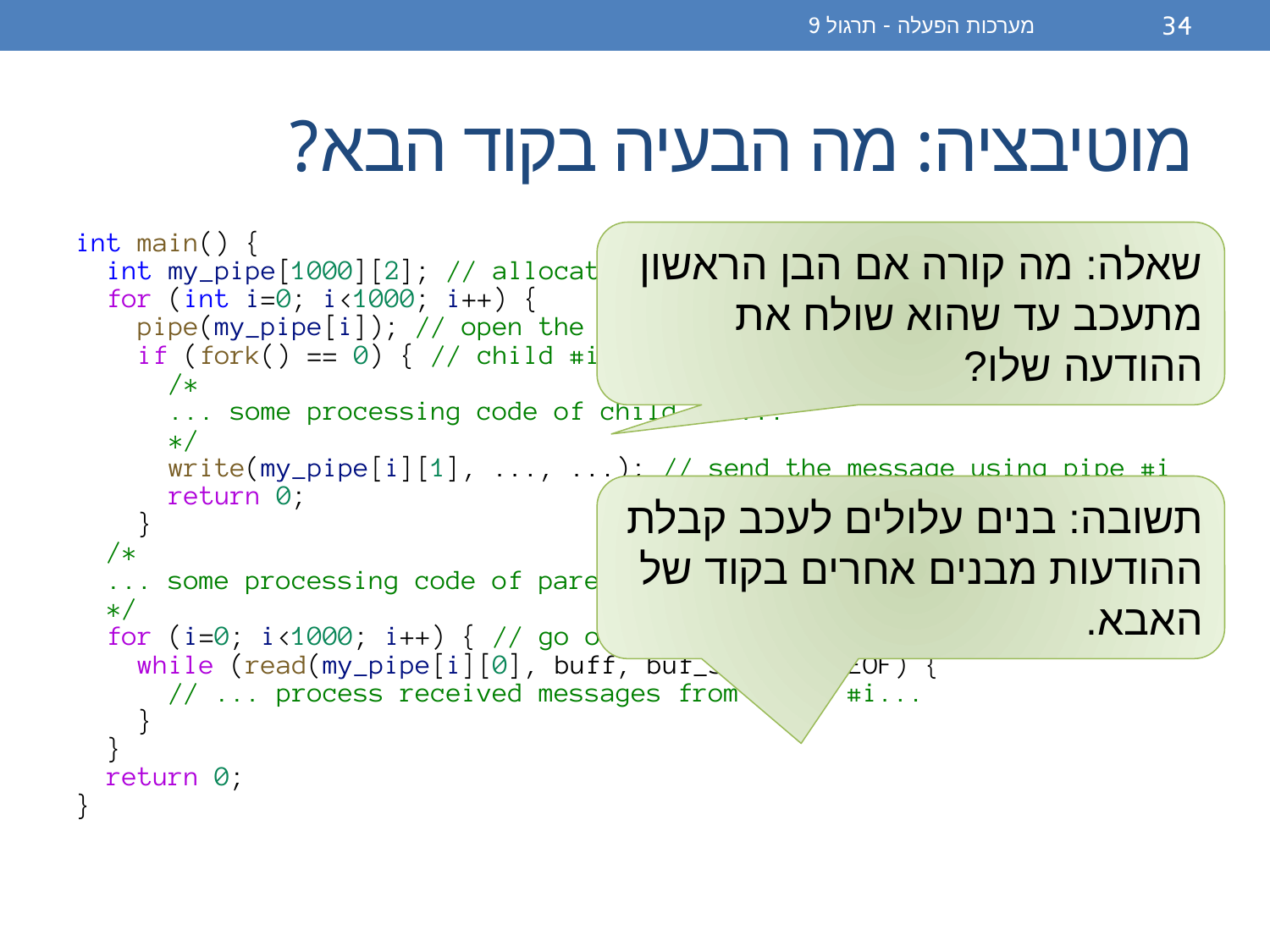

מערכות הפעלה - תרגול 9
34
# מוטיבציה: מה הבעיה בקוד הבא?
| int main() {   int my\_pipe[1000][2]; // allocate dedicated pipe for each child   for (int i=0; i<1000; i++) {     pipe(my\_pipe[i]); // open the dedicated pipe for child #i     if (fork() == 0) { // child #i       /\*       ... some processing code of child #i ...       \*/       write(my\_pipe[i][1], ..., ...); // send the message using pipe #i       return 0;     }     /\*   ... some processing code of parent ...   \*/   for (i=0; i<1000; i++) { // go over all allocated pipes     while (read(my\_pipe[i][0], buff, buf\_size) != EOF) {       // ... process received messages from child #i...     }   }   return 0; } |
| --- |
שאלה: מה קורה אם הבן הראשון מתעכב עד שהוא שולח את ההודעה שלו?
תשובה: בנים עלולים לעכב קבלת ההודעות מבנים אחרים בקוד של האבא.